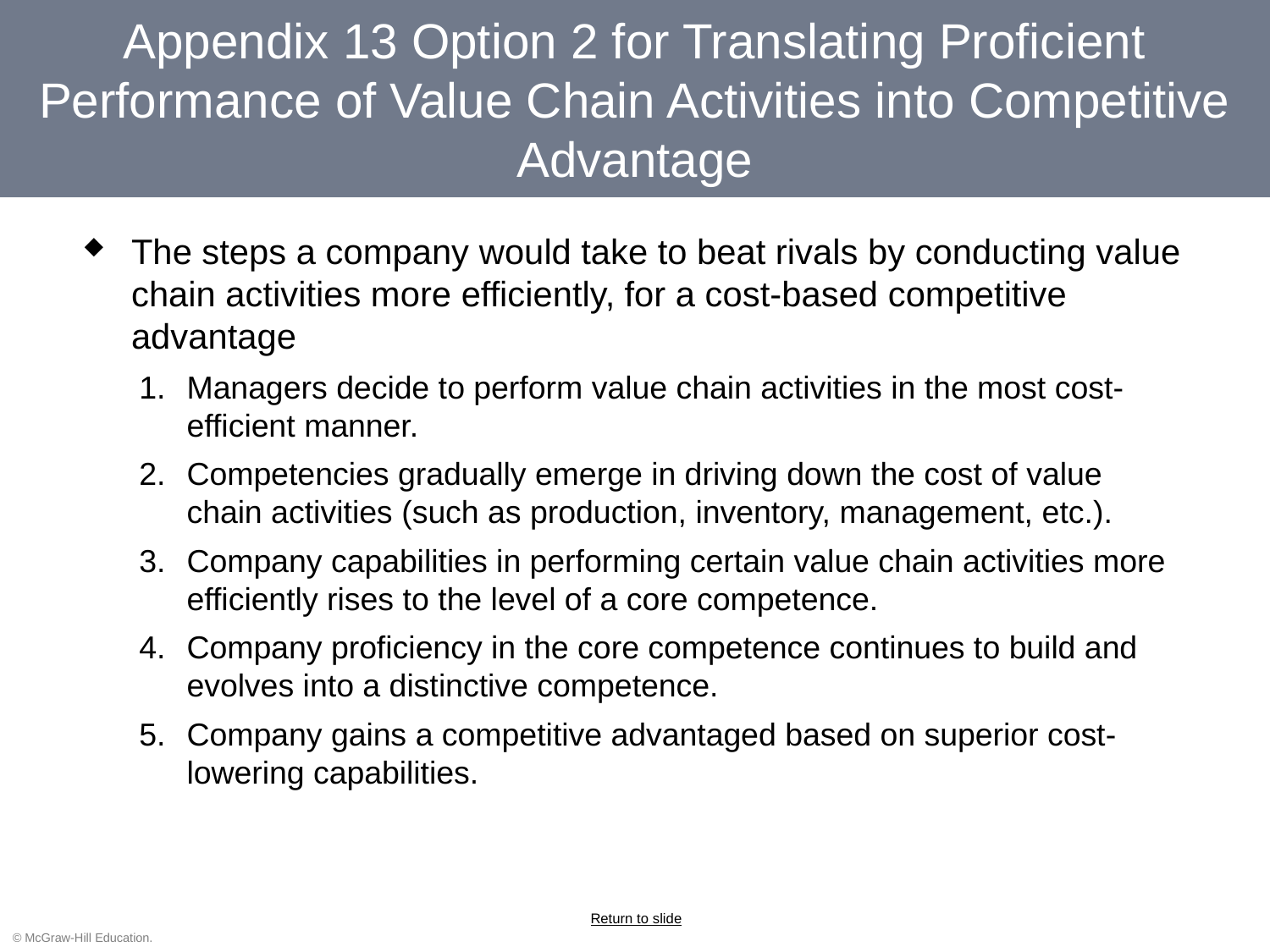

# Appendix 13 Option 2 for Translating Proficient Performance of Value Chain Activities into Competitive Advantage
The steps a company would take to beat rivals by conducting value chain activities more efficiently, for a cost-based competitive advantage
Managers decide to perform value chain activities in the most cost-efficient manner.
Competencies gradually emerge in driving down the cost of value chain activities (such as production, inventory, management, etc.).
Company capabilities in performing certain value chain activities more efficiently rises to the level of a core competence.
Company proficiency in the core competence continues to build and evolves into a distinctive competence.
Company gains a competitive advantaged based on superior cost-lowering capabilities.
Return to slide